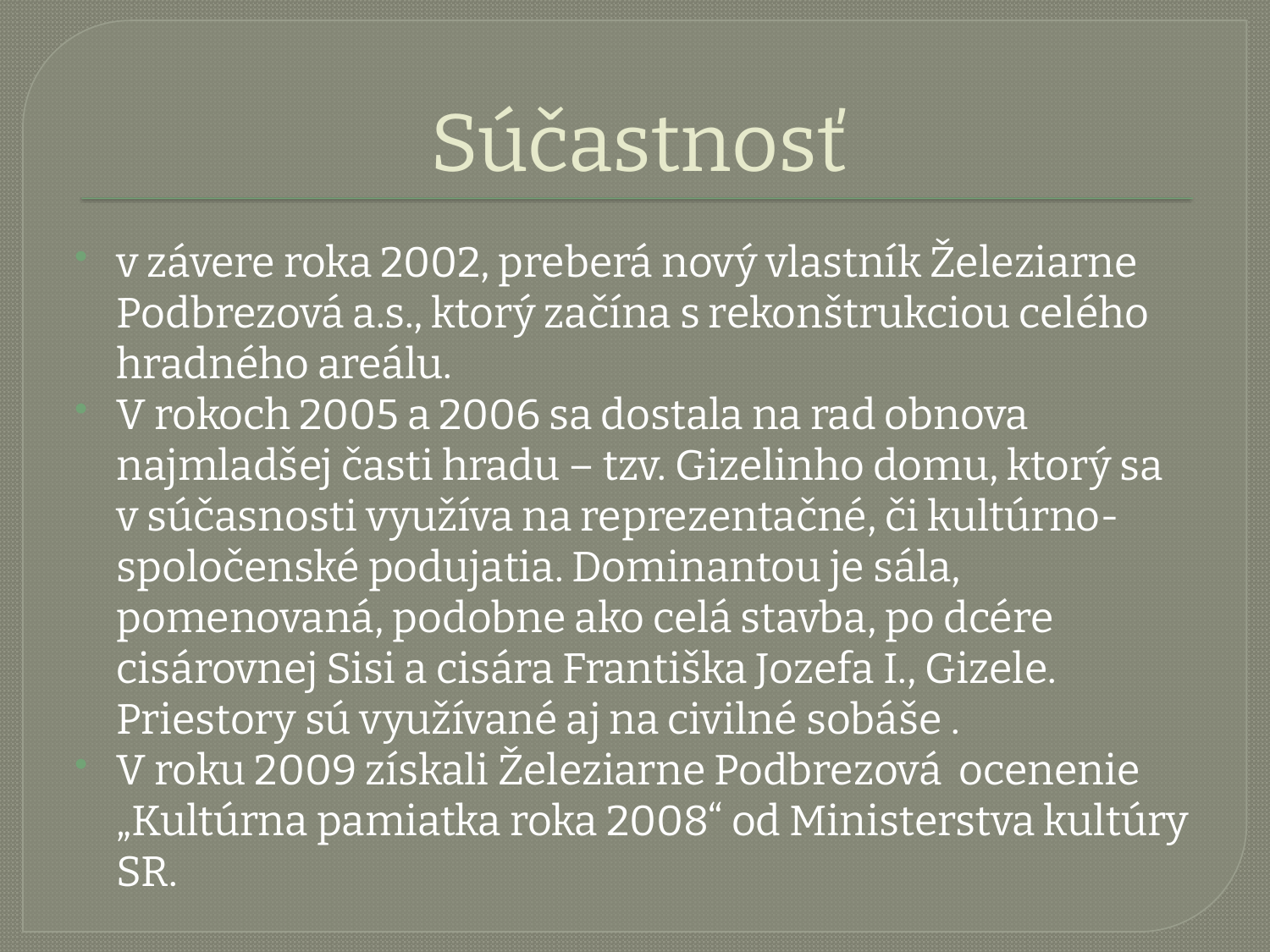

# Súčastnosť
v závere roka 2002, preberá nový vlastník Železiarne Podbrezová a.s., ktorý začína s rekonštrukciou celého hradného areálu.
V rokoch 2005 a 2006 sa dostala na rad obnova najmladšej časti hradu – tzv. Gizelinho domu, ktorý sa v súčasnosti využíva na reprezentačné, či kultúrno-spoločenské podujatia. Dominantou je sála, pomenovaná, podobne ako celá stavba, po dcére cisárovnej Sisi a cisára Františka Jozefa I., Gizele. Priestory sú využívané aj na civilné sobáše .
V roku 2009 získali Železiarne Podbrezová  ocenenie „Kultúrna pamiatka roka 2008“ od Ministerstva kultúry SR.